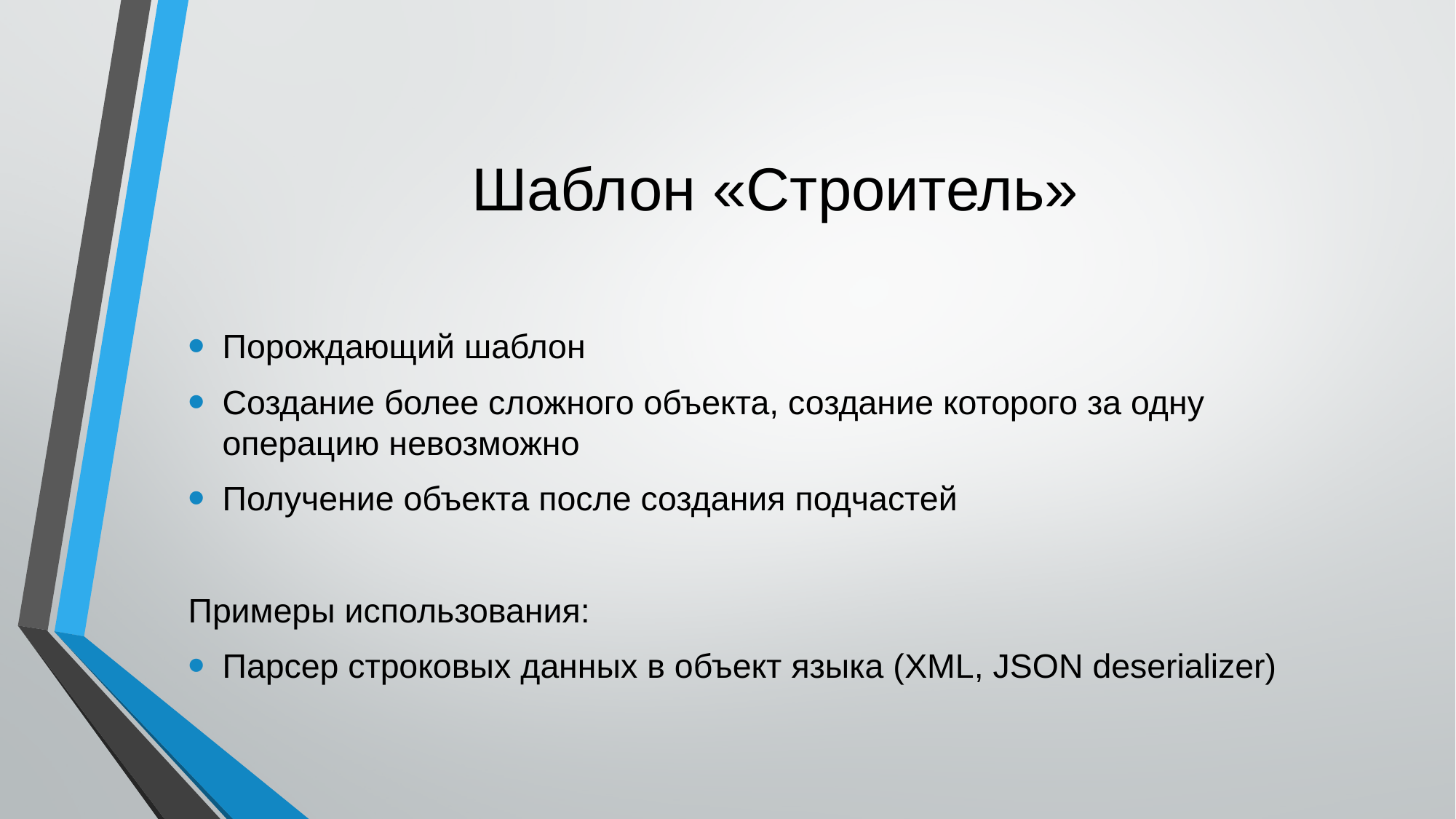

# Шаблон «Строитель»
Порождающий шаблон
Создание более сложного объекта, создание которого за одну операцию невозможно
Получение объекта после создания подчастей

Примеры использования:
Парсер строковых данных в объект языка (XML, JSON deserializer)